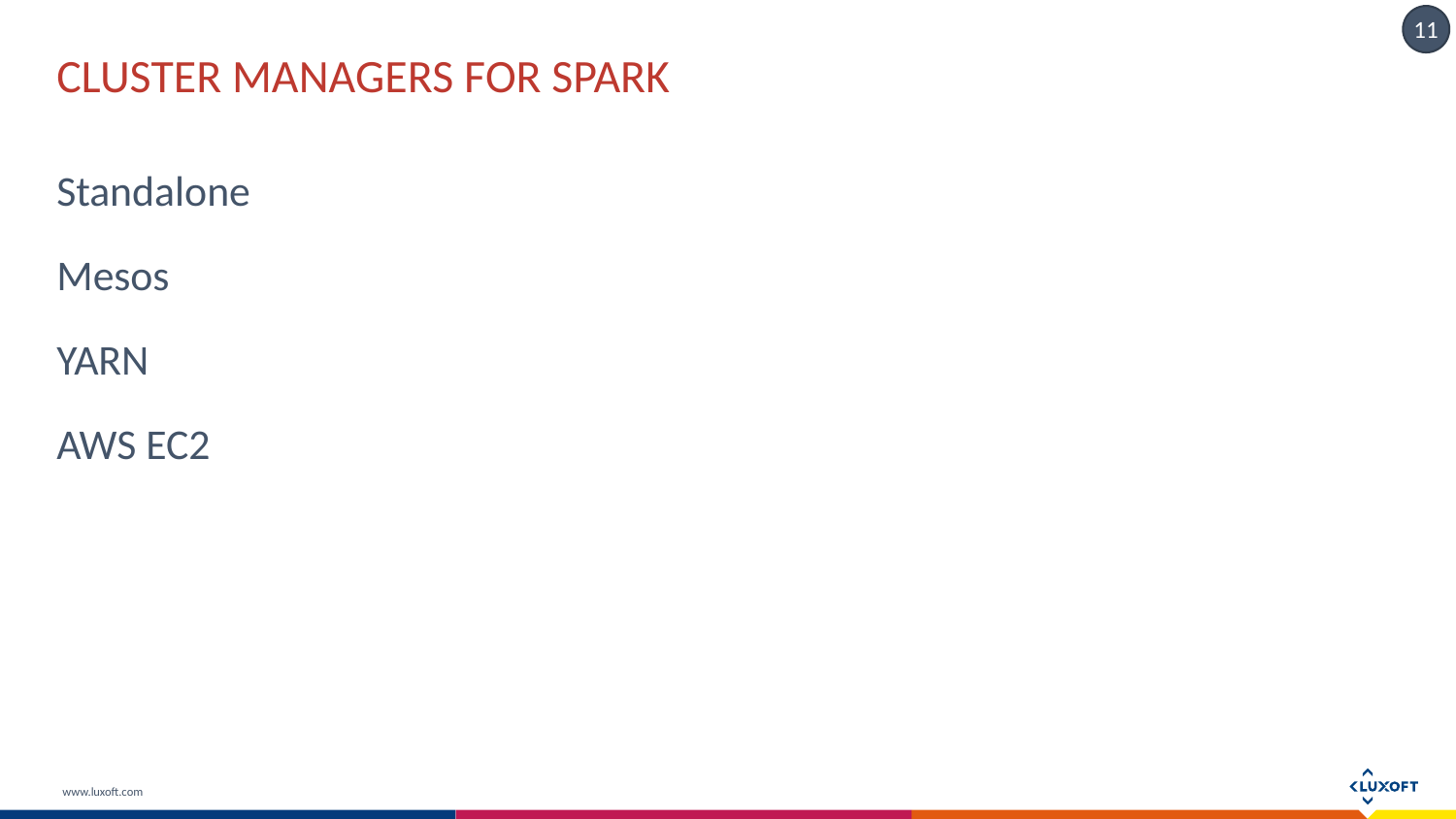

# Cluster managers for spark
Standalone
Mesos
YARN
AWS EC2